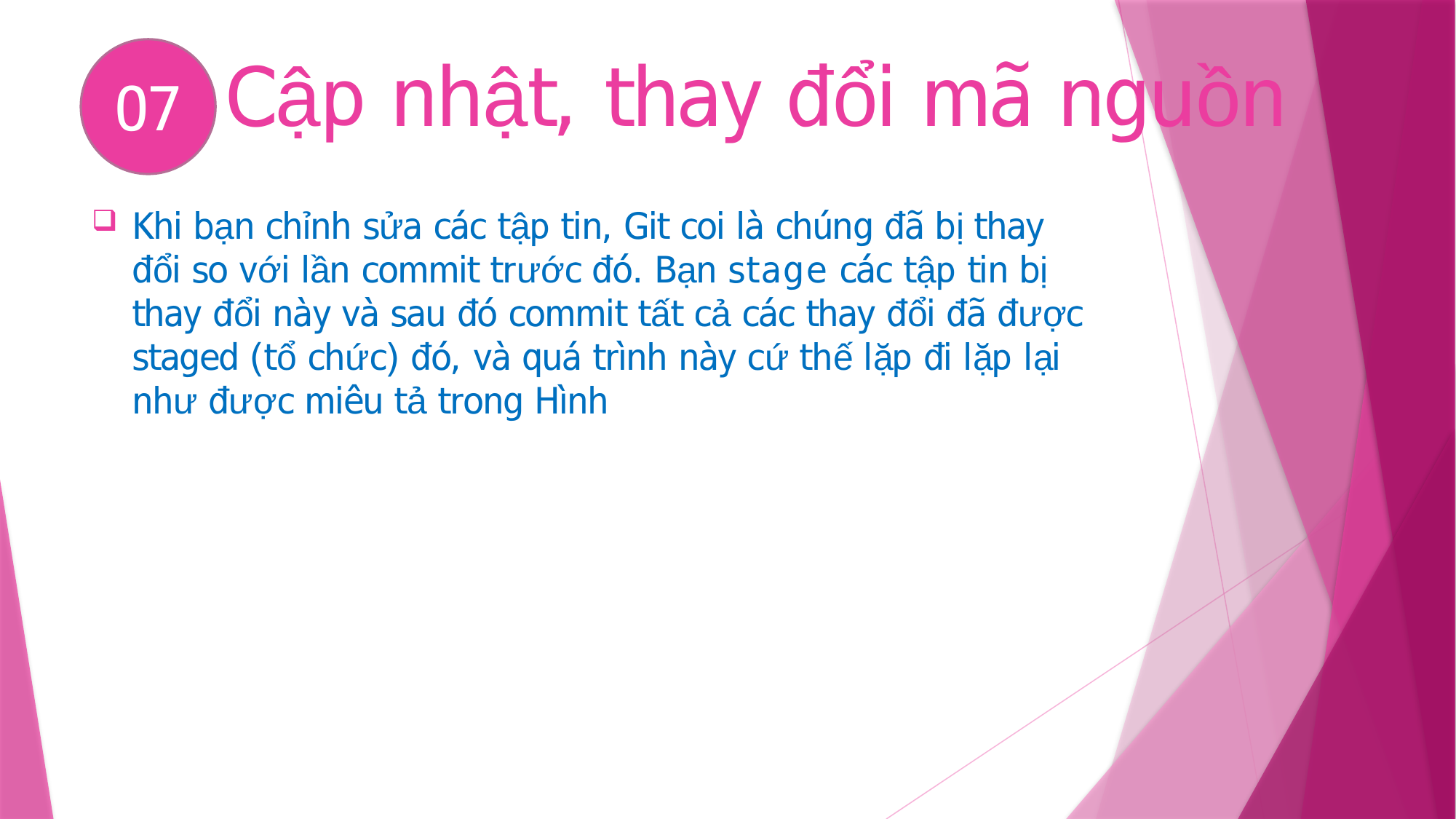

07
# Cập nhật, thay đổi mã nguồn
Khi bạn chỉnh sửa các tập tin, Git coi là chúng đã bị thay đổi so với lần commit trước đó. Bạn stage các tập tin bị thay đổi này và sau đó commit tất cả các thay đổi đã được staged (tổ chức) đó, và quá trình này cứ thế lặp đi lặp lại như được miêu tả trong Hình